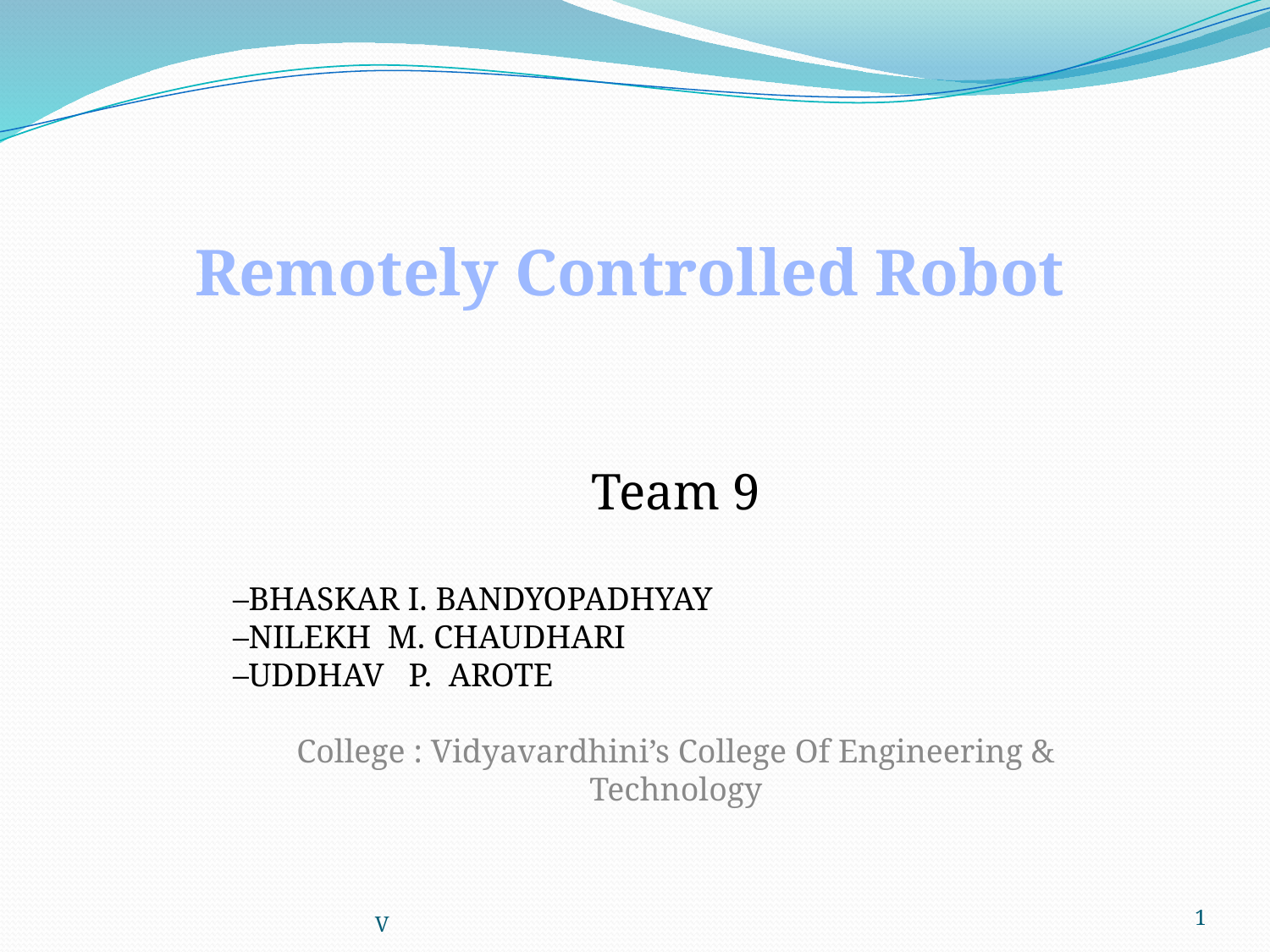

Remotely Controlled Robot
Team 9

BHASKAR I. BANDYOPADHYAY
NILEKH  M. CHAUDHARI
UDDHAV   P.  AROTE

College : Vidyavardhini’s College Of Engineering & Technology

1
V